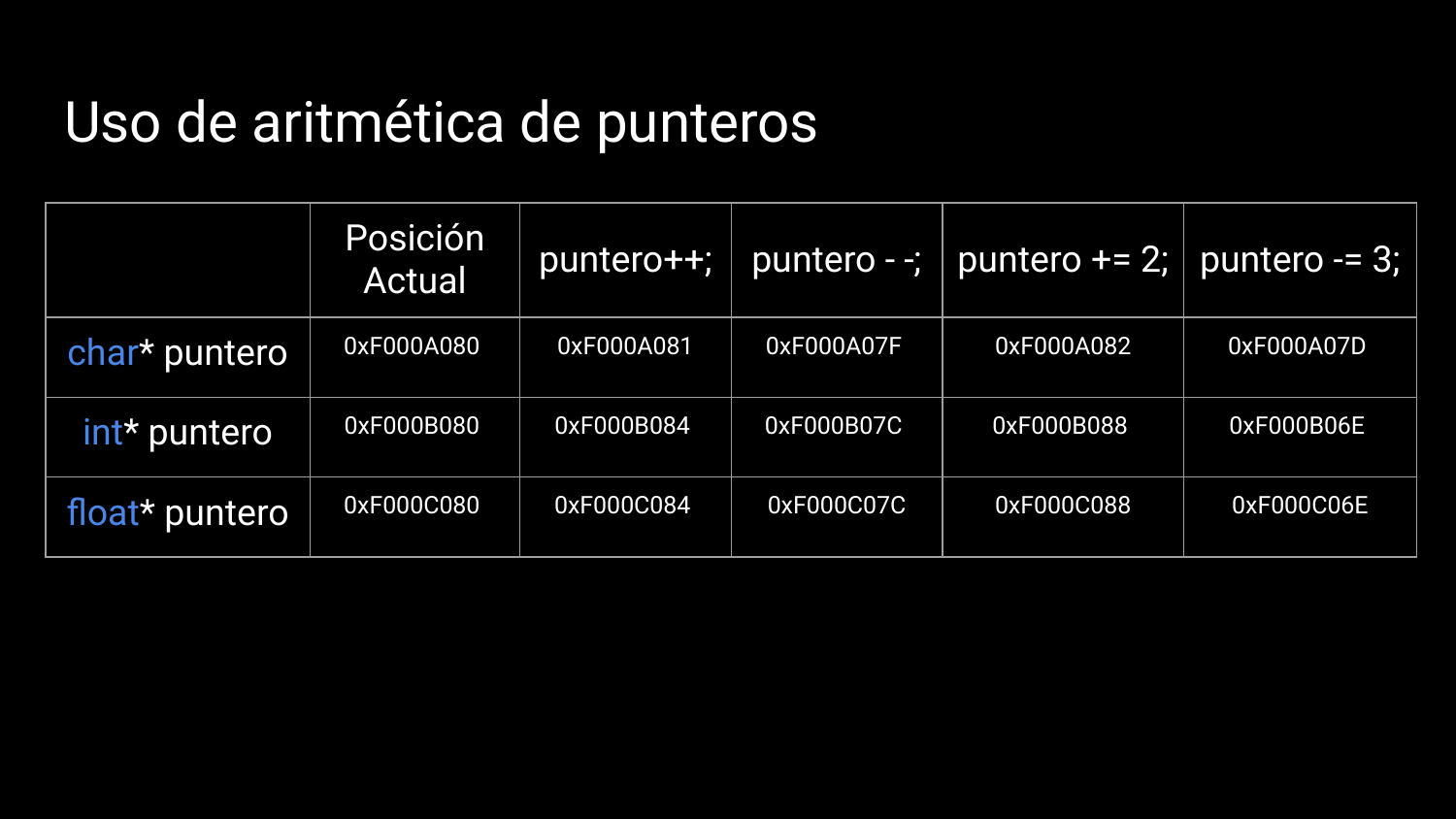

# Uso de aritmética de punteros
|  | Posición Actual | puntero++; | puntero - -; | puntero += 2; | puntero -= 3; |
| --- | --- | --- | --- | --- | --- |
| char\* puntero | 0xF000A080 | 0xF000A081 | 0xF000A07F | 0xF000A082 | 0xF000A07D |
| int\* puntero | 0xF000B080 | 0xF000B084 | 0xF000B07C | 0xF000B088 | 0xF000B06E |
| float\* puntero | 0xF000C080 | 0xF000C084 | 0xF000C07C | 0xF000C088 | 0xF000C06E |